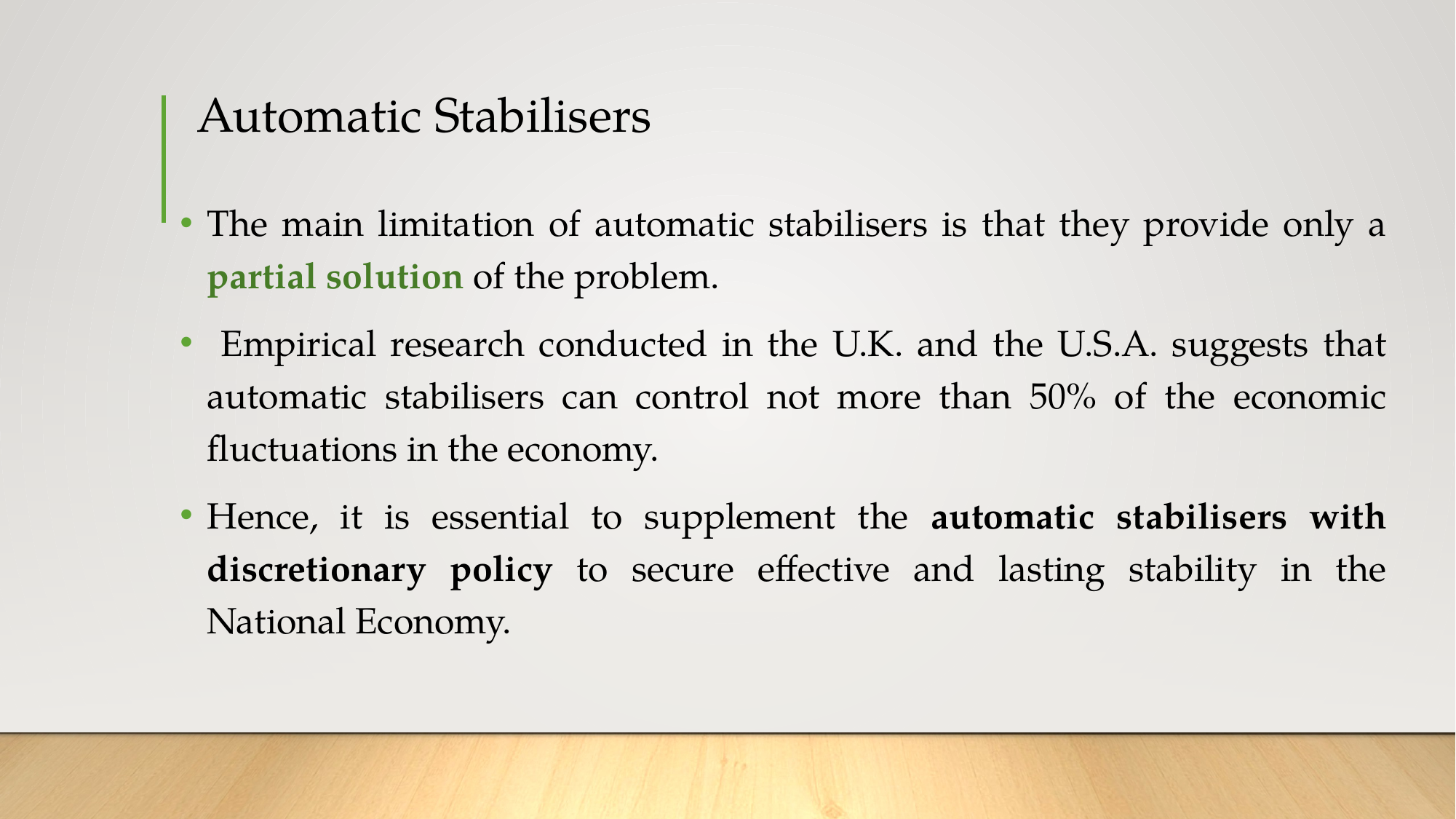

# Automatic Stabilisers
The main limitation of automatic stabilisers is that they provide only a partial solution of the problem.
 Empirical research conducted in the U.K. and the U.S.A. suggests that automatic stabilisers can control not more than 50% of the economic fluctuations in the economy.
Hence, it is essential to supplement the automatic stabilisers with discretionary policy to secure effective and lasting stability in the National Economy.